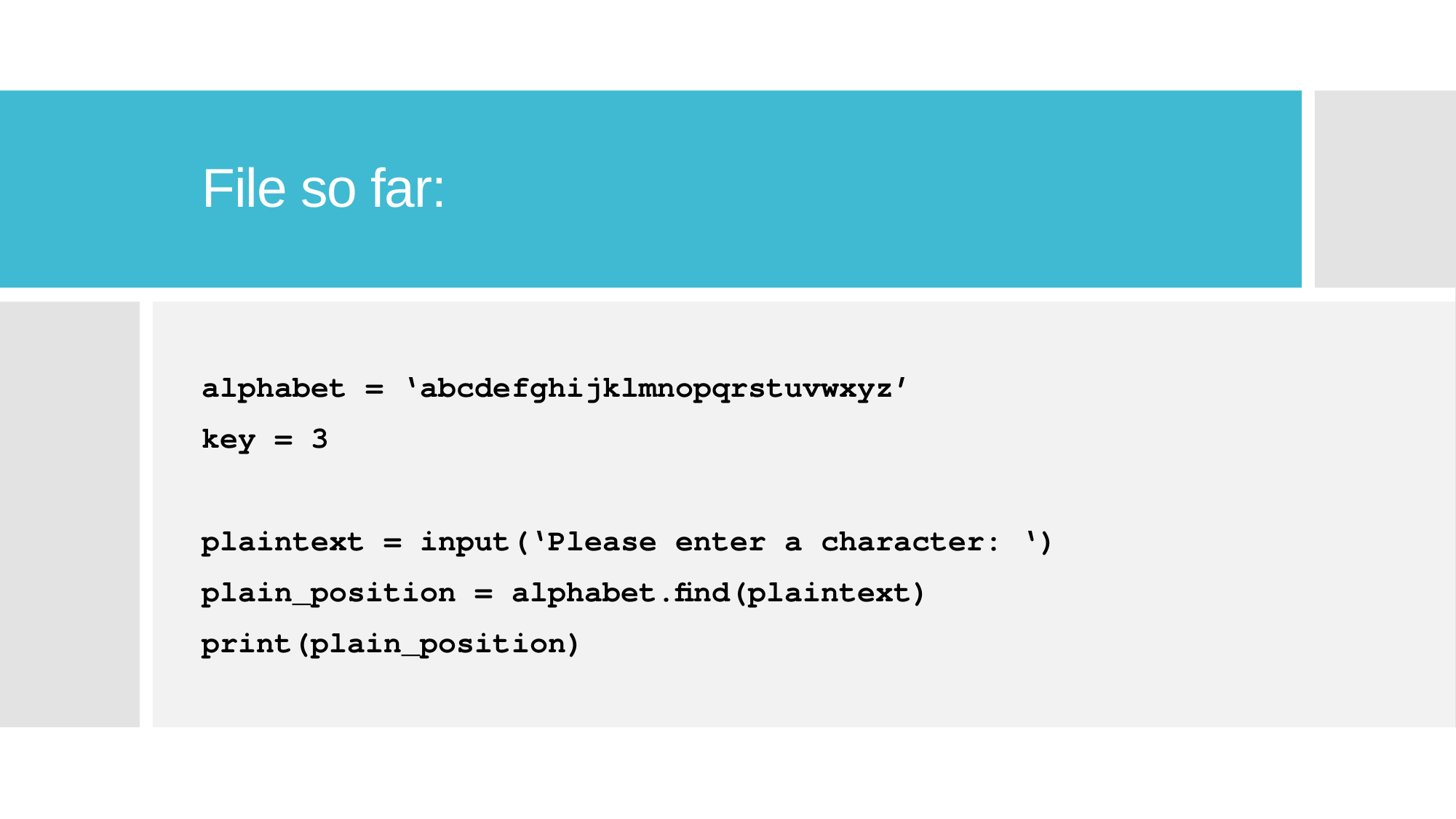

# File so far:

alphabet = ‘abcdefghijklmnopqrstuvwxyz’
key = 3

plaintext = input(‘Please enter a character: ‘)
plain_position = alphabet.find(plaintext)
print(plain_position)